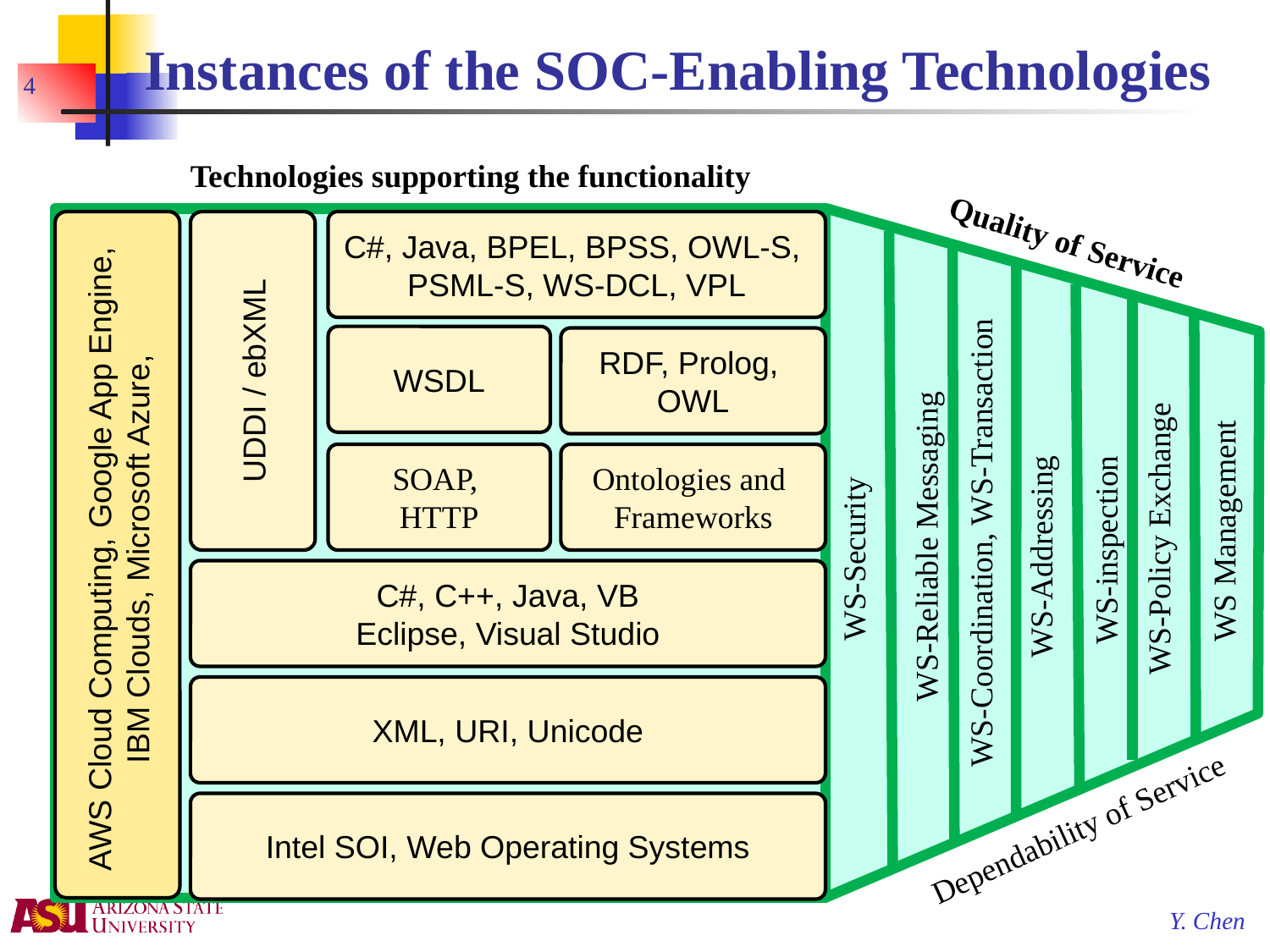

# Instances of the SOC-Enabling Technologies
4
Technologies supporting the functionality

C#, Java, BPEL, BPSS, OWL-S,
PSML-S, WS-DCL, VPL
Quality of Service
UDDI / ebXML
WSDL
RDF, Prolog,
OWL
SOAP,
HTTP
Ontologies and
Frameworks
AWS Cloud Computing, Google App Engine,
IBM Clouds, Microsoft Azure,
WS Management
WS-Policy Exchange
WS-Coordination, WS-Transaction
WS-Reliable Messaging
WS-inspection
WS-Addressing
WS-Security
C#, C++, Java, VB
Eclipse, Visual Studio
XML, URI, Unicode
Intel SOI, Web Operating Systems
Dependability of Service